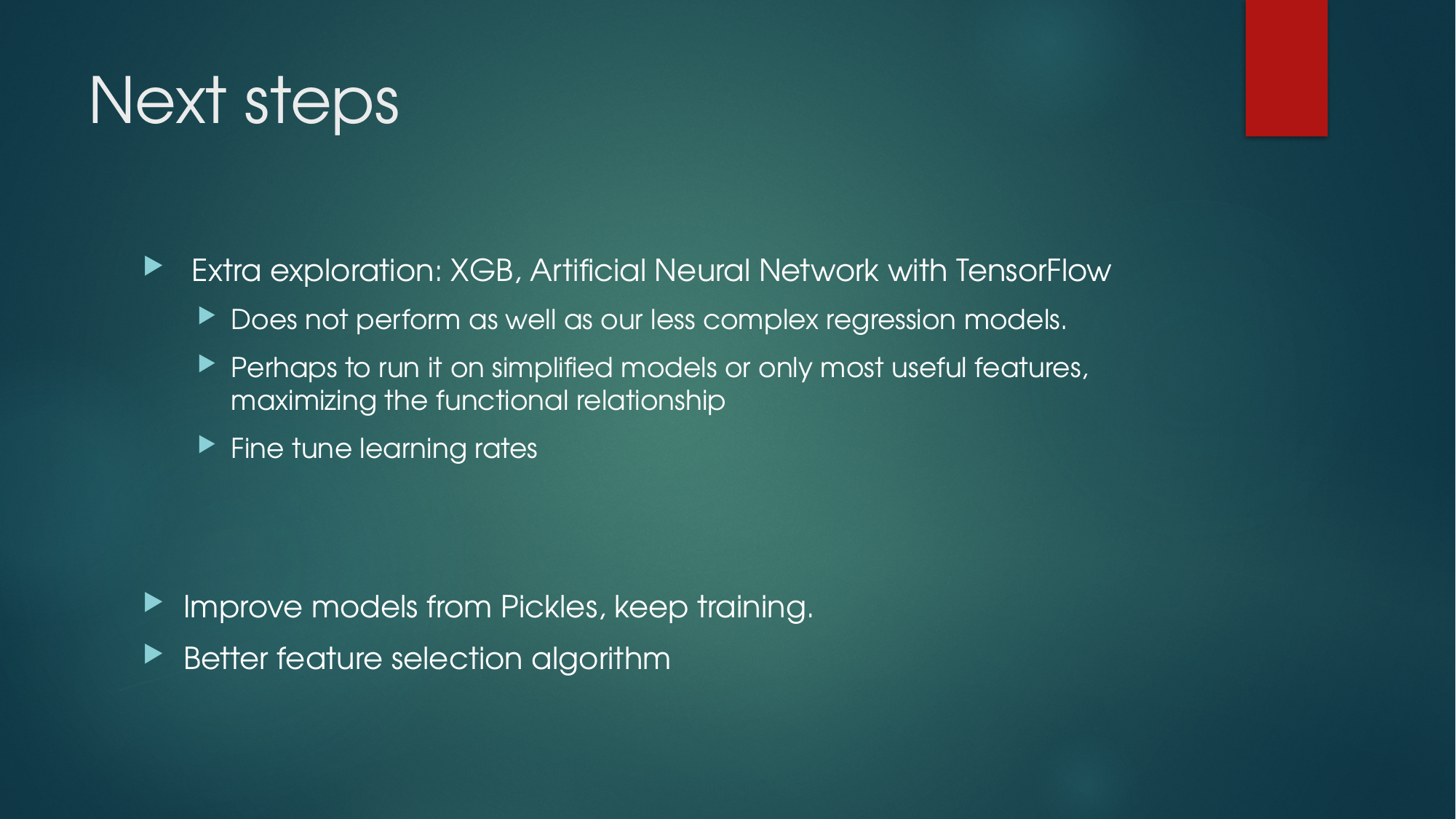

# Next steps
 Extra exploration: XGB, Artificial Neural Network with TensorFlow
Does not perform as well as our less complex regression models.
Perhaps to run it on simplified models or only most useful features, maximizing the functional relationship
Fine tune learning rates

Improve models from Pickles, keep training.
Better feature selection algorithm